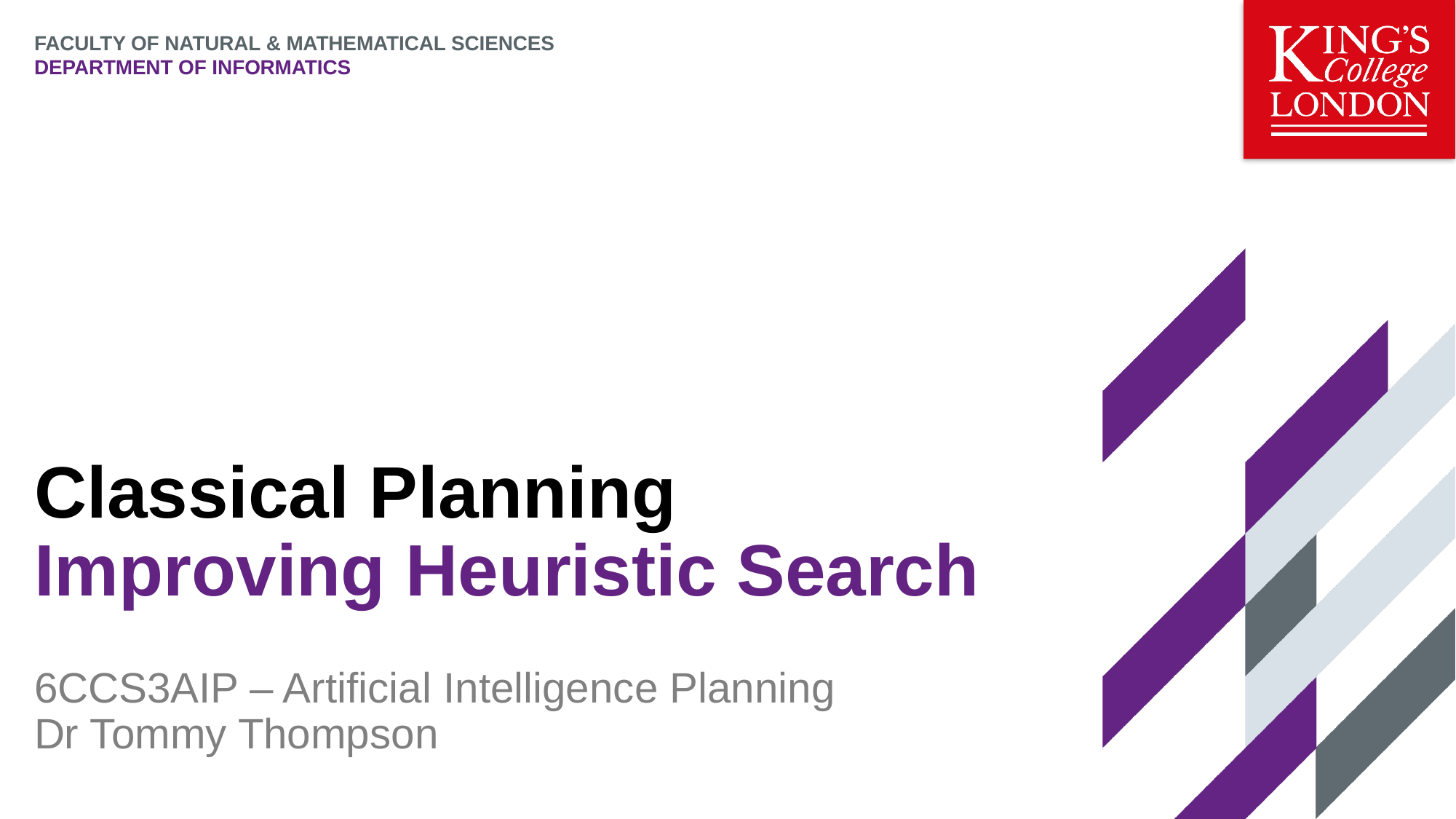

Classical Planning
Improving Heuristic Search
6CCS3AIP – Artificial Intelligence Planning
Dr Tommy Thompson